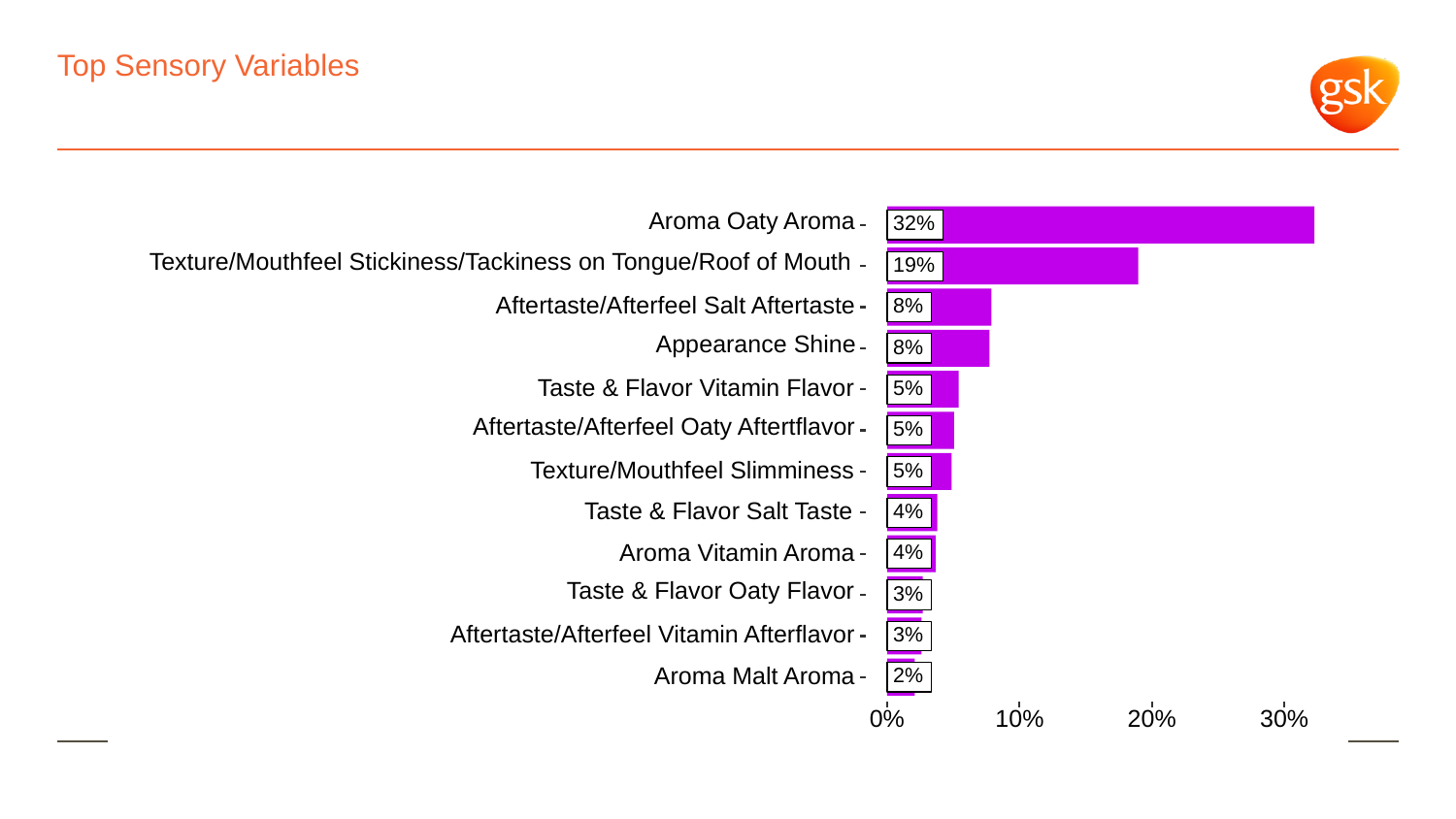

# Top Sensory Variables

Aroma Oaty Aroma
32%

Texture/Mouthfeel Stickiness/Tackiness on Tongue/Roof of Mouth
19%

Aftertaste/Afterfeel Salt Aftertaste
8%

Appearance Shine
8%

Taste & Flavor Vitamin Flavor
5%

Aftertaste/Afterfeel Oaty Aftertflavor
5%

Texture/Mouthfeel Slimminess
5%

Taste & Flavor Salt Taste
4%

Aroma Vitamin Aroma
4%

Taste & Flavor Oaty Flavor
3%

Aftertaste/Afterfeel Vitamin Afterflavor
3%

Aroma Malt Aroma
2%

0%
10%
20%
30%